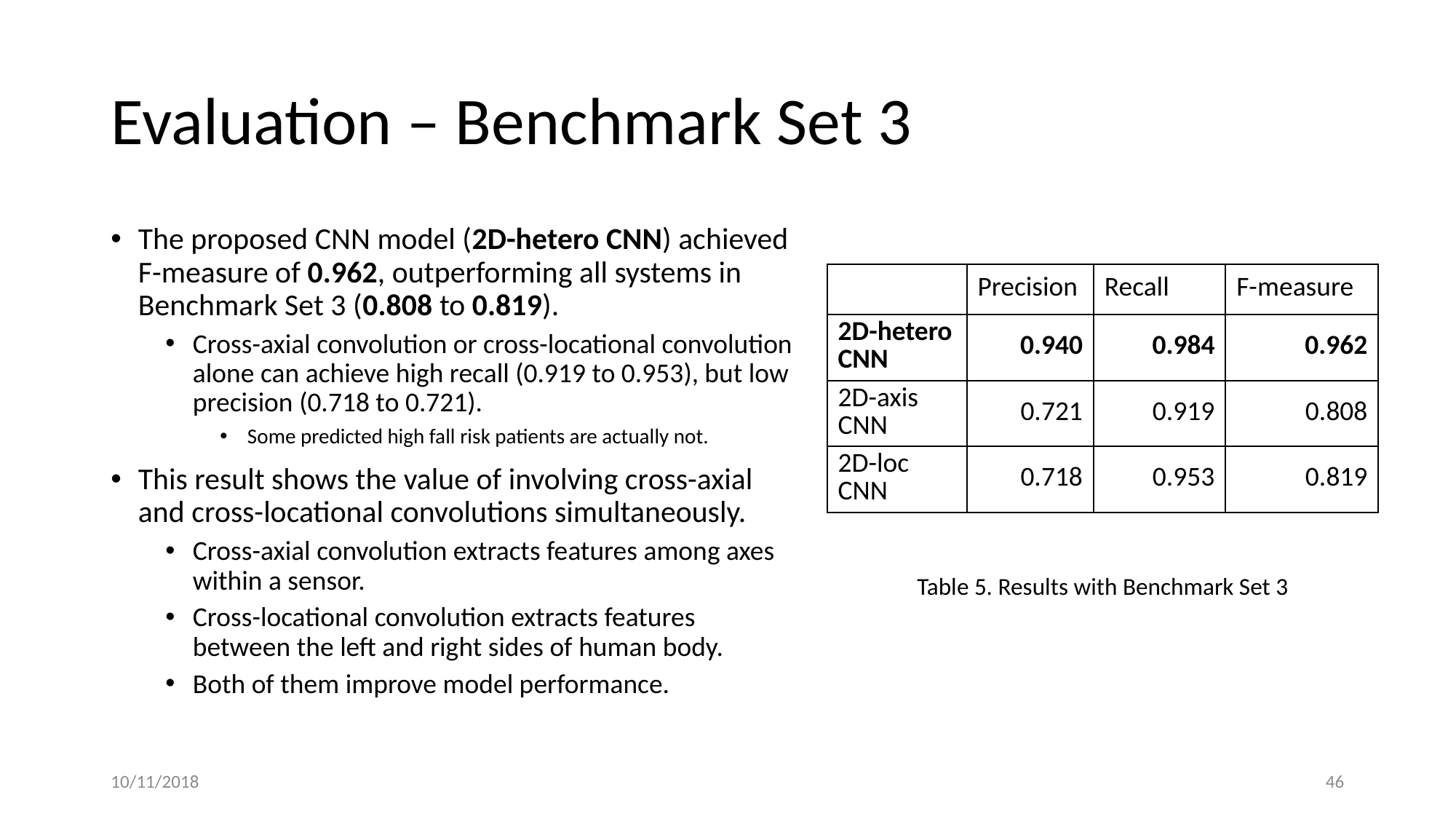

# Evaluation – Benchmark Set 3
The proposed CNN model (2D-hetero CNN) achieved F-measure of 0.962, outperforming all systems in Benchmark Set 3 (0.808 to 0.819).
Cross-axial convolution or cross-locational convolution alone can achieve high recall (0.919 to 0.953), but low precision (0.718 to 0.721).
Some predicted high fall risk patients are actually not.
This result shows the value of involving cross-axial and cross-locational convolutions simultaneously.
Cross-axial convolution extracts features among axes within a sensor.
Cross-locational convolution extracts features between the left and right sides of human body.
Both of them improve model performance.

|  | Precision | Recall | F-measure |
| --- | --- | --- | --- |
| 2D-hetero CNN | 0.940 | 0.984 | 0.962 |
| 2D-axis CNN | 0.721 | 0.919 | 0.808 |
| 2D-loc CNN | 0.718 | 0.953 | 0.819 |
Table 5. Results with Benchmark Set 3
10/11/2018
46